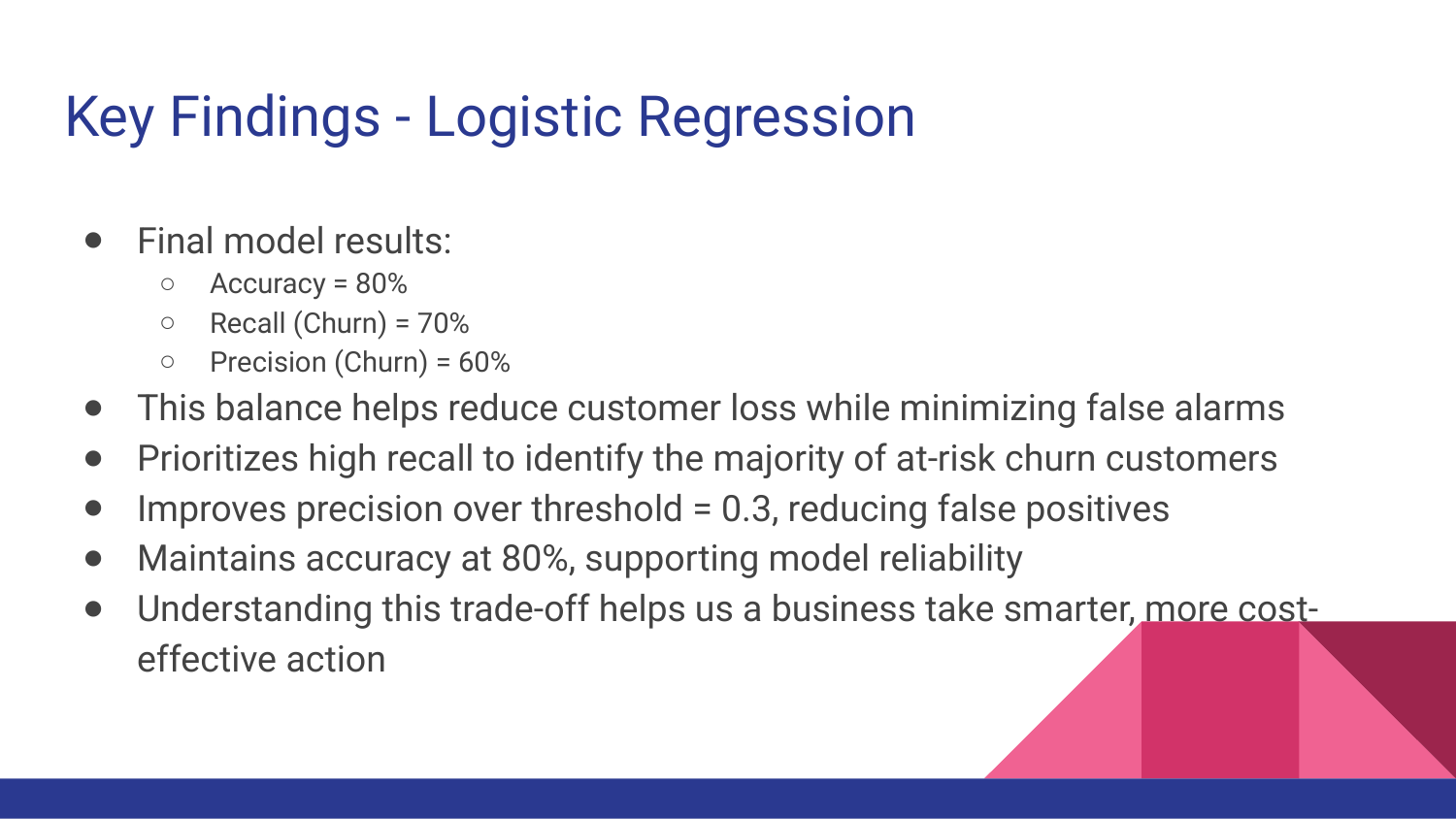

# Key Findings - Logistic Regression
Final model results:
Accuracy = 80%
Recall (Churn) = 70%
Precision (Churn) = 60%
This balance helps reduce customer loss while minimizing false alarms
Prioritizes high recall to identify the majority of at-risk churn customers
Improves precision over threshold = 0.3, reducing false positives
Maintains accuracy at 80%, supporting model reliability
Understanding this trade-off helps us a business take smarter, more cost-effective action